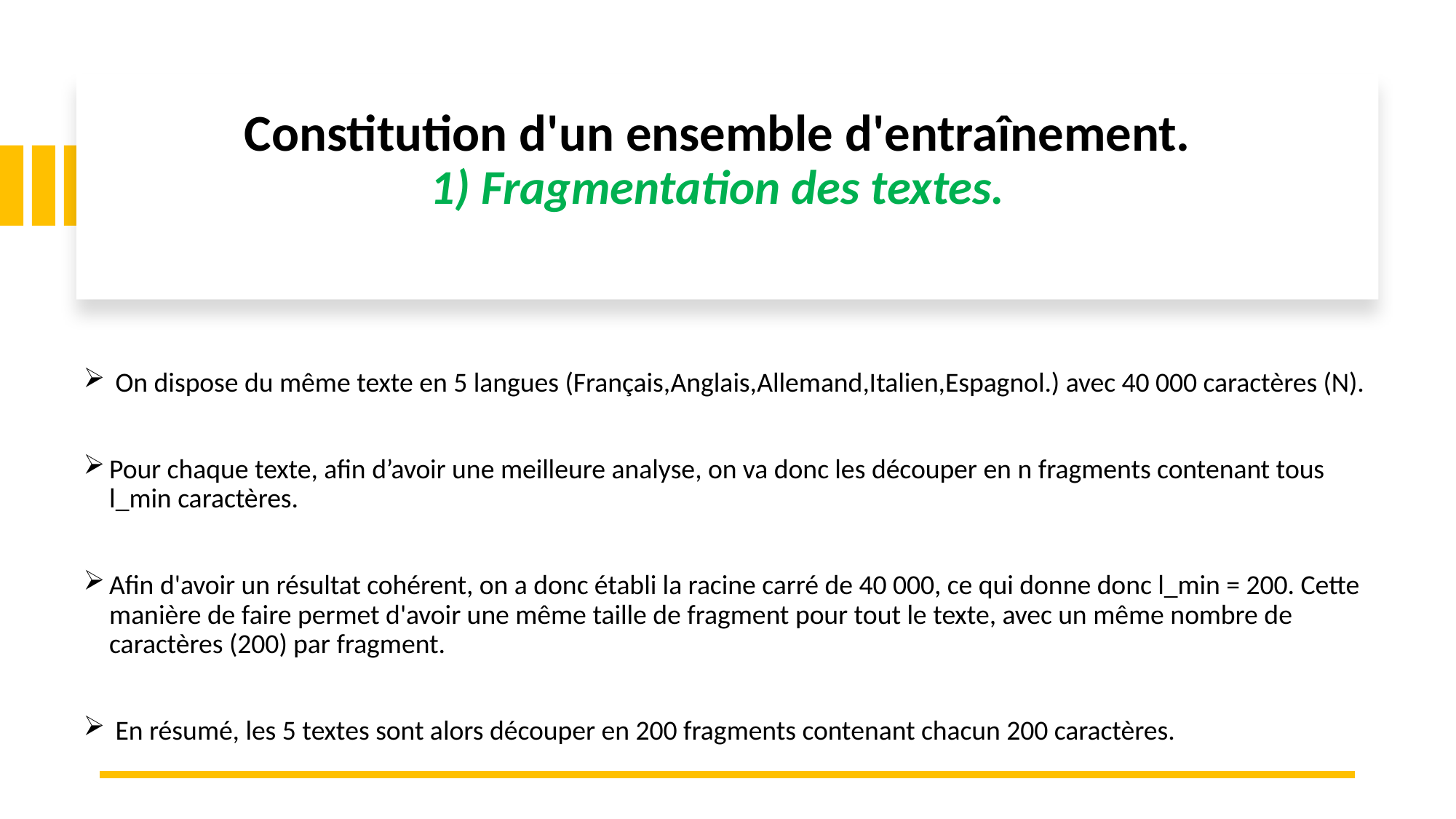

# Constitution d'un ensemble d'entraînement. 1) Fragmentation des textes.

 On dispose du même texte en 5 langues (Français,Anglais,Allemand,Italien,Espagnol.) avec 40 000 caractères (N).

Pour chaque texte, afin d’avoir une meilleure analyse, on va donc les découper en n fragments contenant tous l_min caractères.

Afin d'avoir un résultat cohérent, on a donc établi la racine carré de 40 000, ce qui donne donc l_min = 200. Cette manière de faire permet d'avoir une même taille de fragment pour tout le texte, avec un même nombre de caractères (200) par fragment.

 En résumé, les 5 textes sont alors découper en 200 fragments contenant chacun 200 caractères.